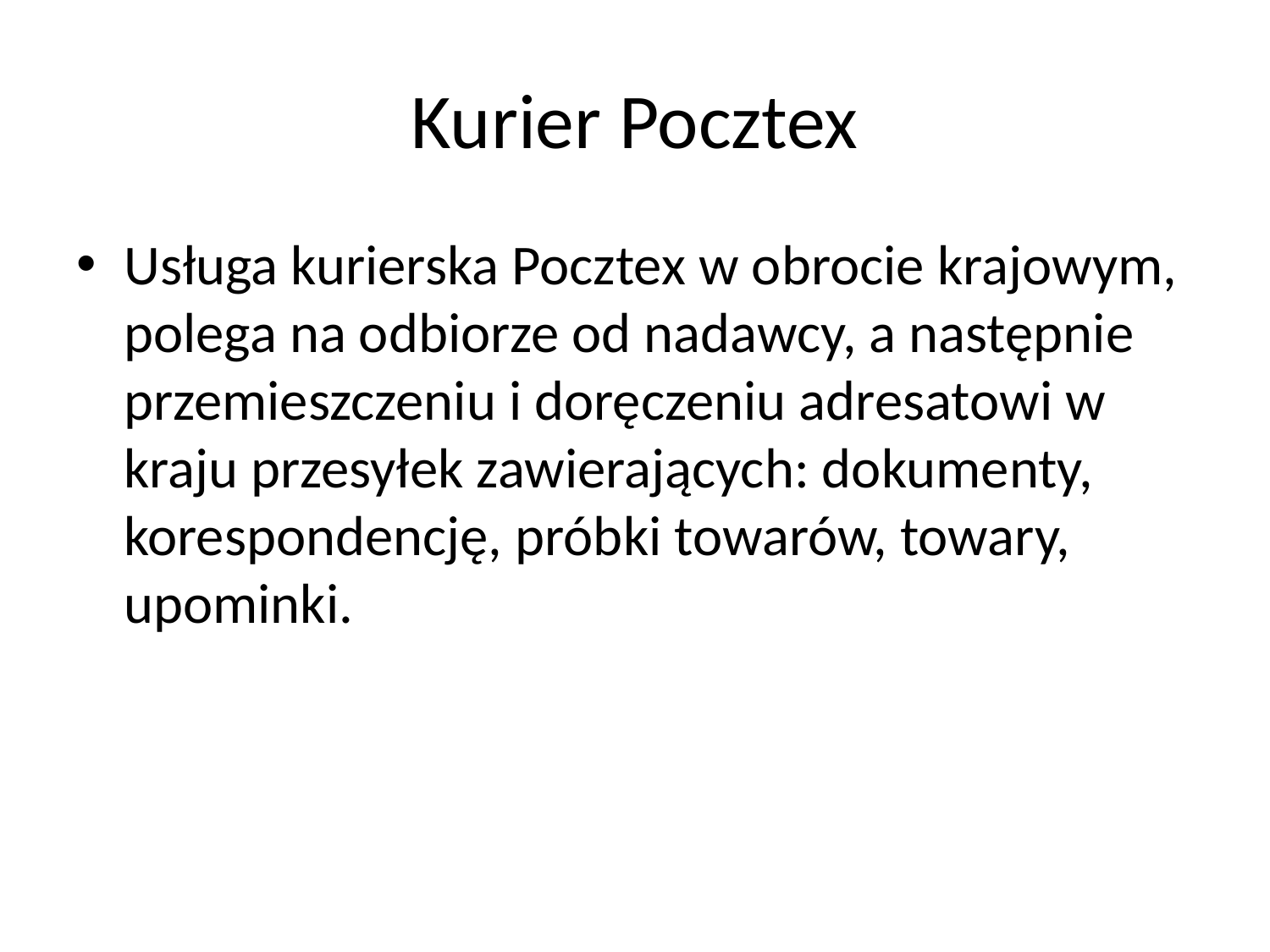

# Kurier Pocztex
Usługa kurierska Pocztex w obrocie krajowym, polega na odbiorze od nadawcy, a następnie przemieszczeniu i doręczeniu adresatowi w kraju przesyłek zawierających: dokumenty, korespondencję, próbki towarów, towary, upominki.